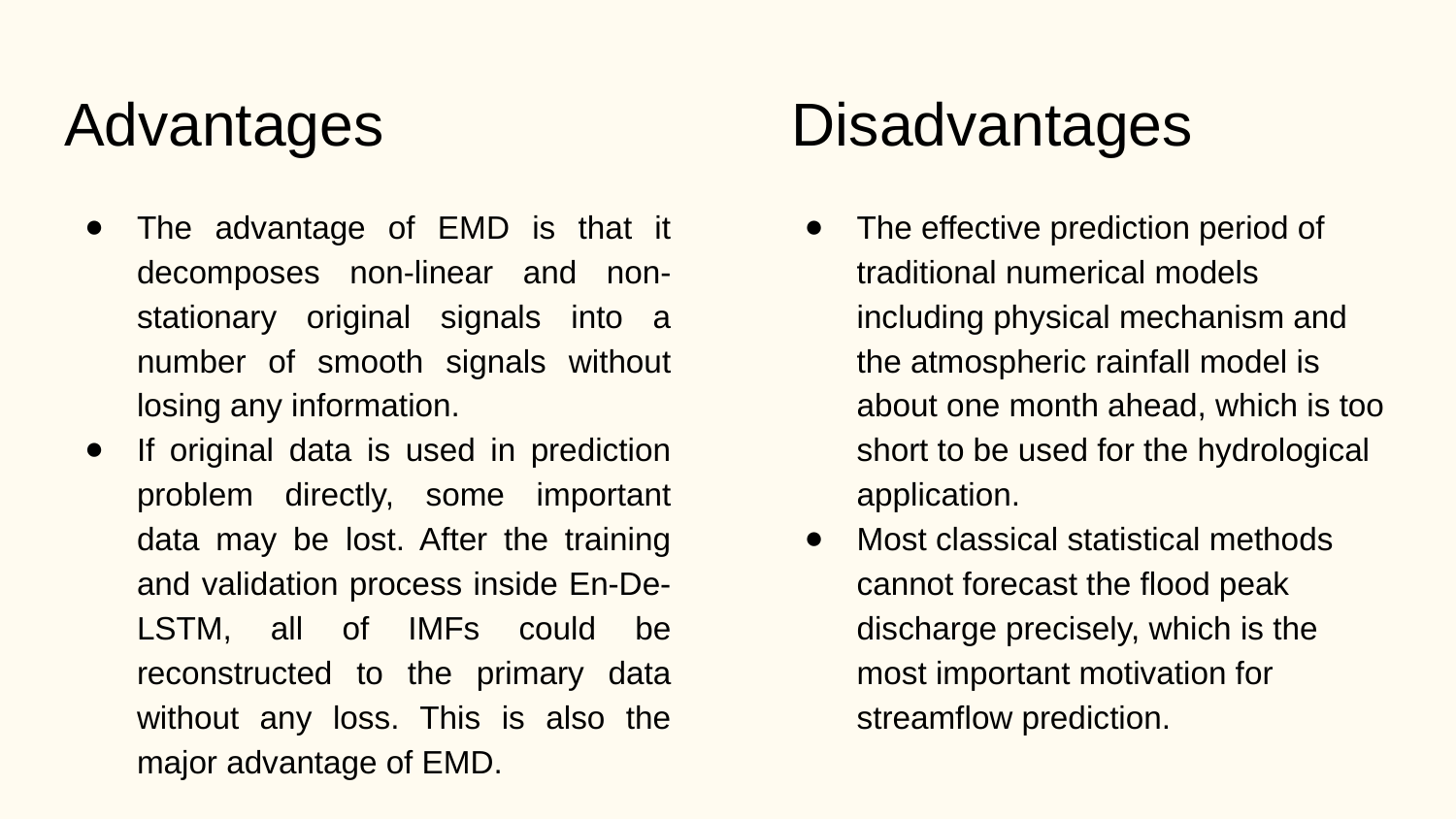

# Advantages
Disadvantages
The advantage of EMD is that it decomposes non-linear and non-stationary original signals into a number of smooth signals without losing any information.
If original data is used in prediction problem directly, some important data may be lost. After the training and validation process inside En-De-LSTM, all of IMFs could be reconstructed to the primary data without any loss. This is also the major advantage of EMD.
The effective prediction period of traditional numerical models including physical mechanism and the atmospheric rainfall model is about one month ahead, which is too short to be used for the hydrological application.
Most classical statistical methods cannot forecast the flood peak discharge precisely, which is the most important motivation for streamflow prediction.